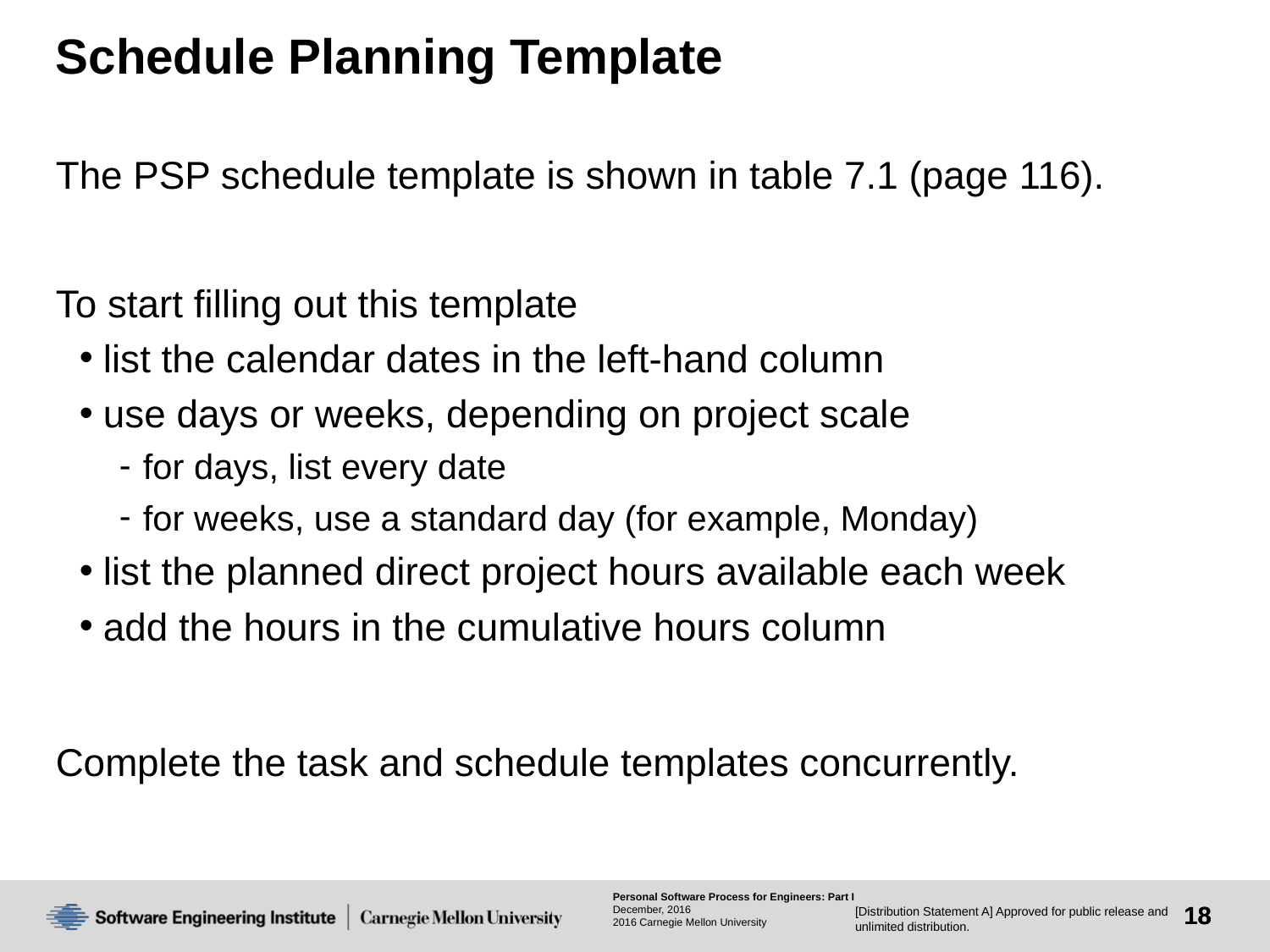

# Schedule Planning Template
The PSP schedule template is shown in table 7.1 (page 116).

To start filling out this template
list the calendar dates in the left-hand column
use days or weeks, depending on project scale
for days, list every date
for weeks, use a standard day (for example, Monday)
list the planned direct project hours available each week
add the hours in the cumulative hours column

Complete the task and schedule templates concurrently.